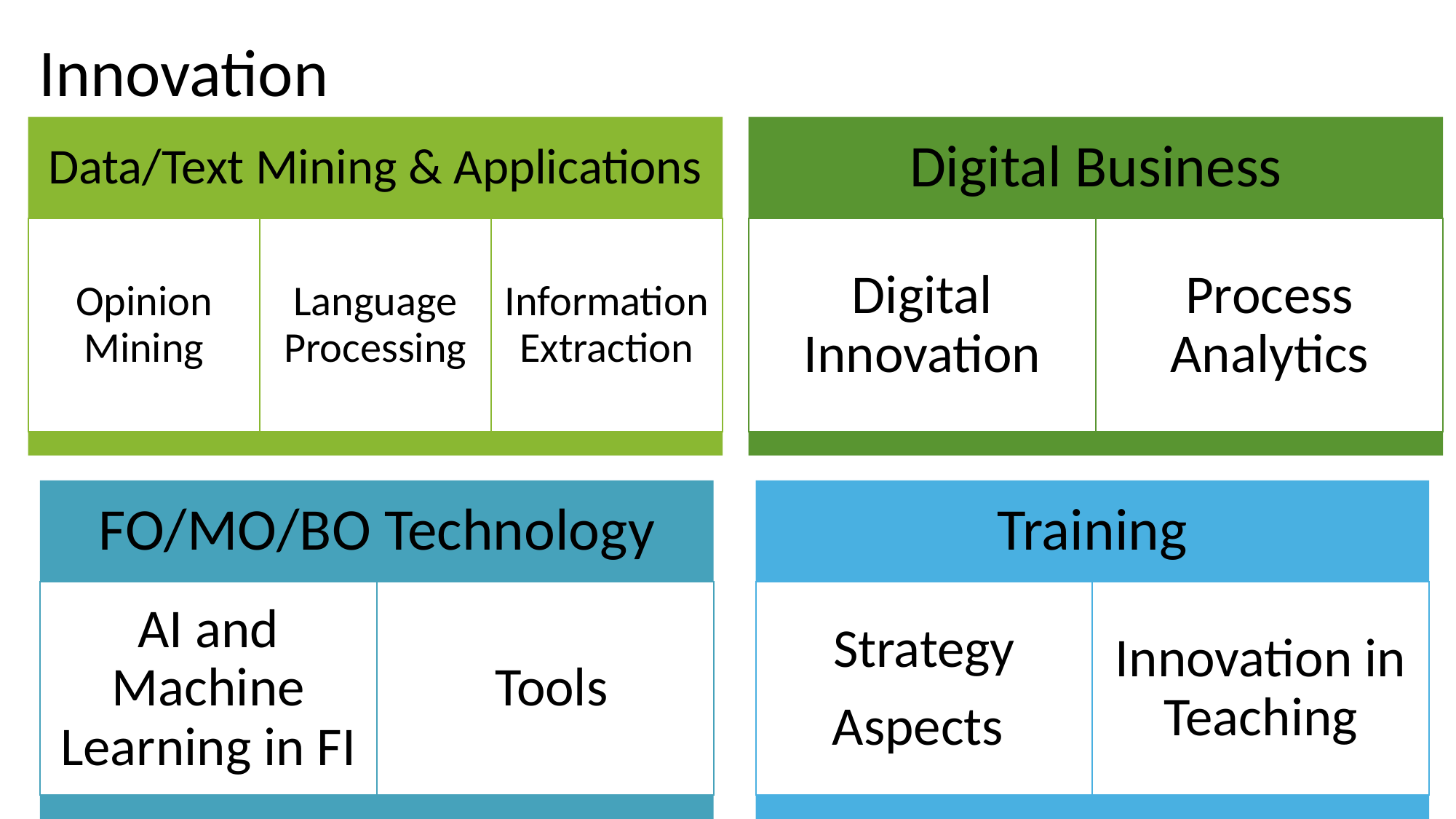

# Innovation
Digital Business
Digital Innovation
Process Analytics
Data/Text Mining & Applications
Opinion Mining
Language Processing
Information Extraction
FO/MO/BO Technology
AI and Machine Learning in FI
 Tools
Training
Strategy
Aspects
Innovation in Teaching